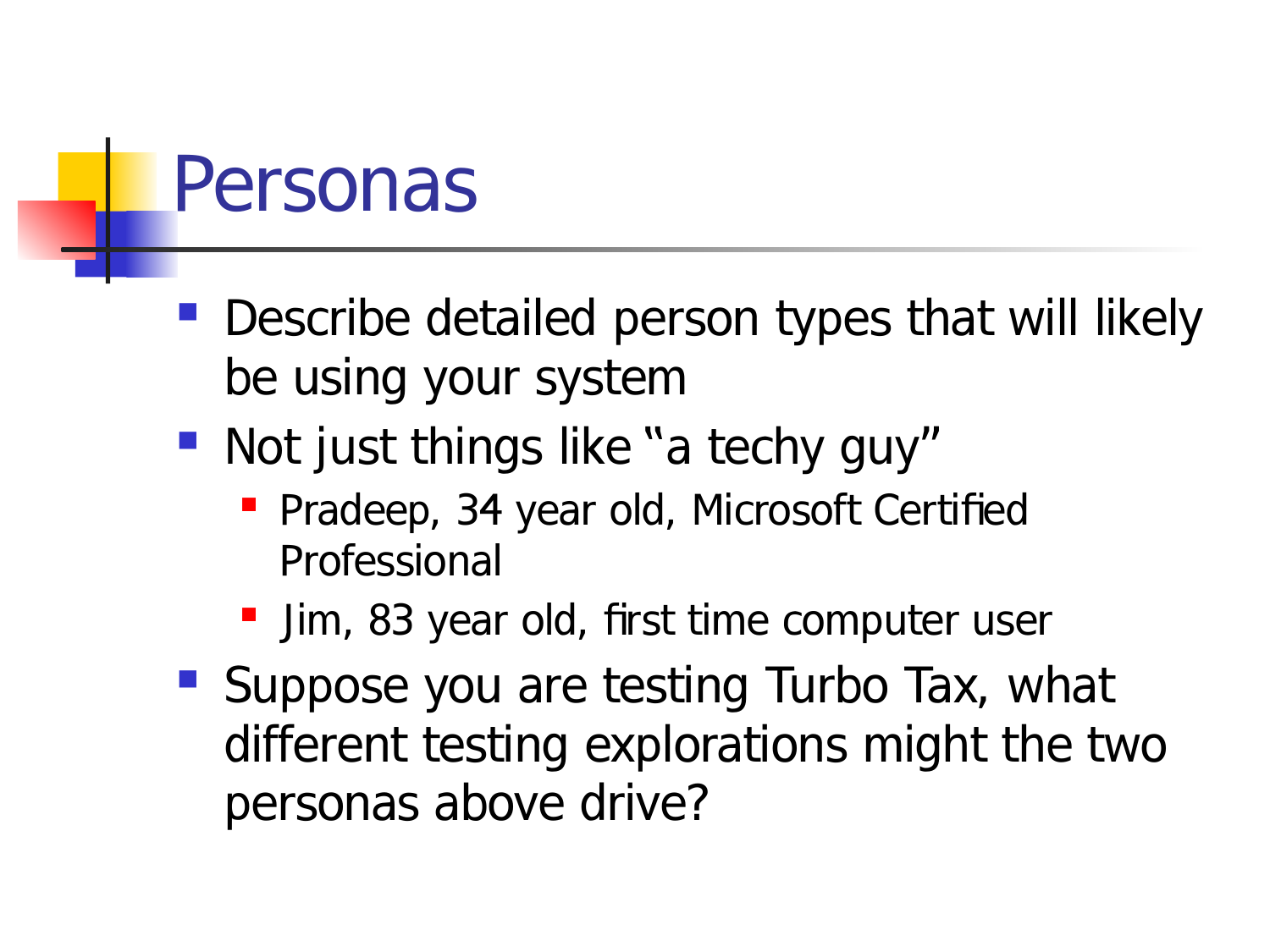

# Personas
Describe detailed person types that will likely be using your system
Not just things like “a techy guy”
Pradeep, 34 year old, Microsoft Certified Professional
Jim, 83 year old, first time computer user
Suppose you are testing Turbo Tax, what different testing explorations might the two personas above drive?